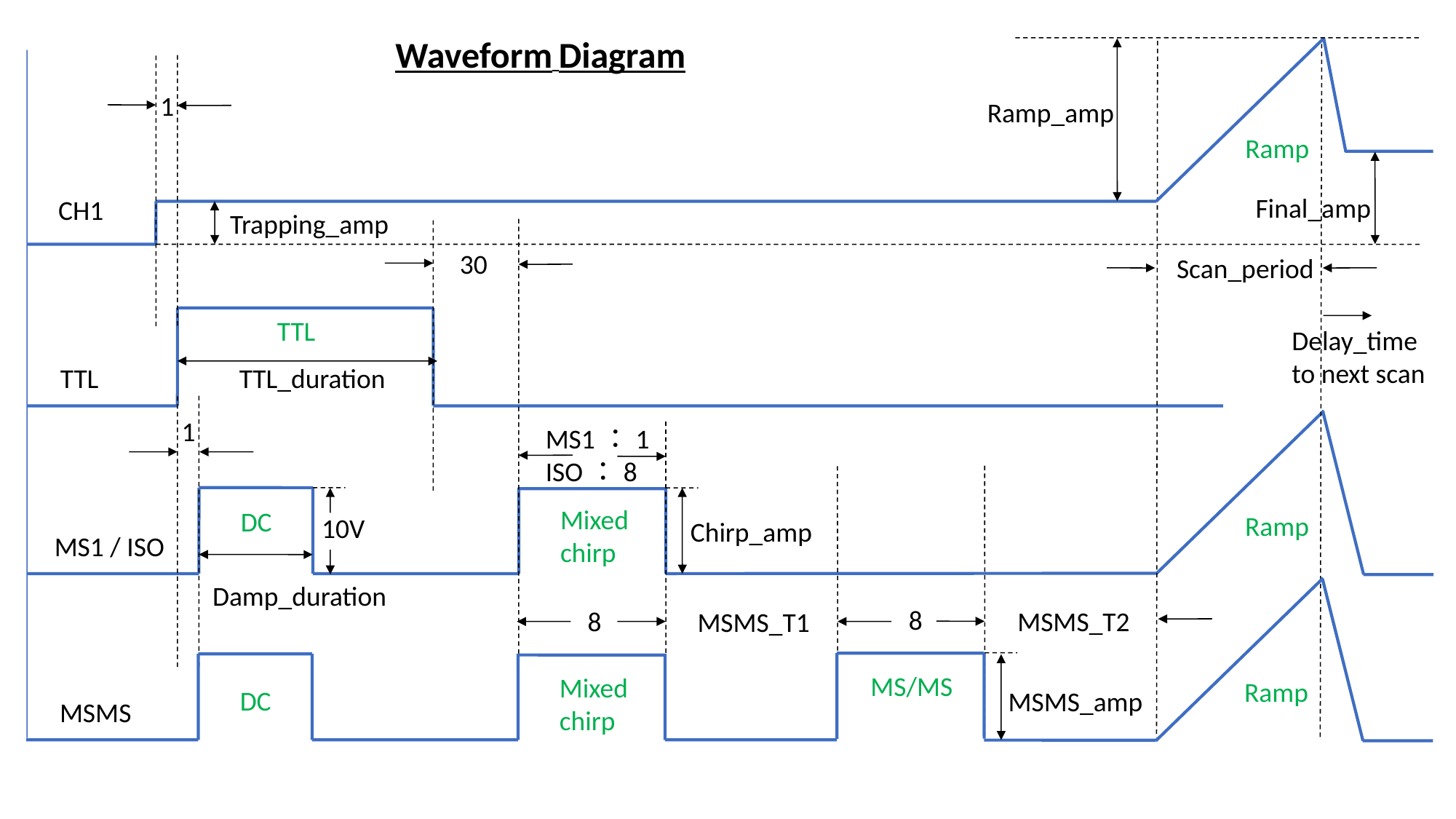

Waveform Diagram

1
Ramp_amp

Ramp

Final_amp
CH1

Trapping_amp

30

Scan_period

TTL

Delay_time
to next scan
TTL_duration
TTL

1

MS1：1
ISO：8

Mixed
chirp
DC
Ramp
10V
Chirp_amp
MS1 / ISO

Damp_duration

8
MSMS_T2
8
MSMS_T1

MS/MS
Mixed
chirp
Ramp
DC
MSMS_amp
MSMS